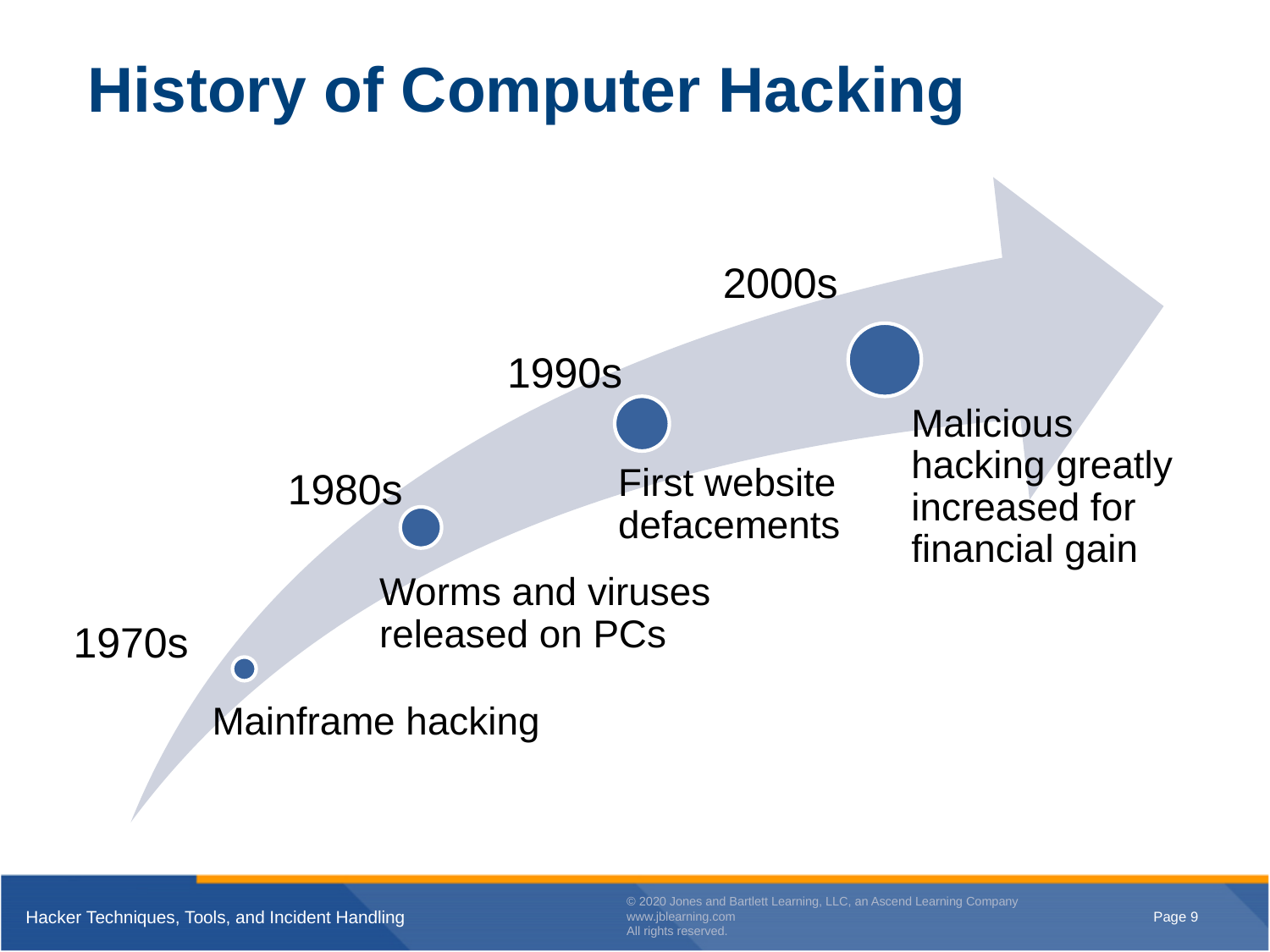

# History of Computer Hacking
Mainframe hacking
Worms and viruses released on PCs
First website defacements
Malicious hacking greatly increased for financial gain

2000s
1990s
1980s
1970s